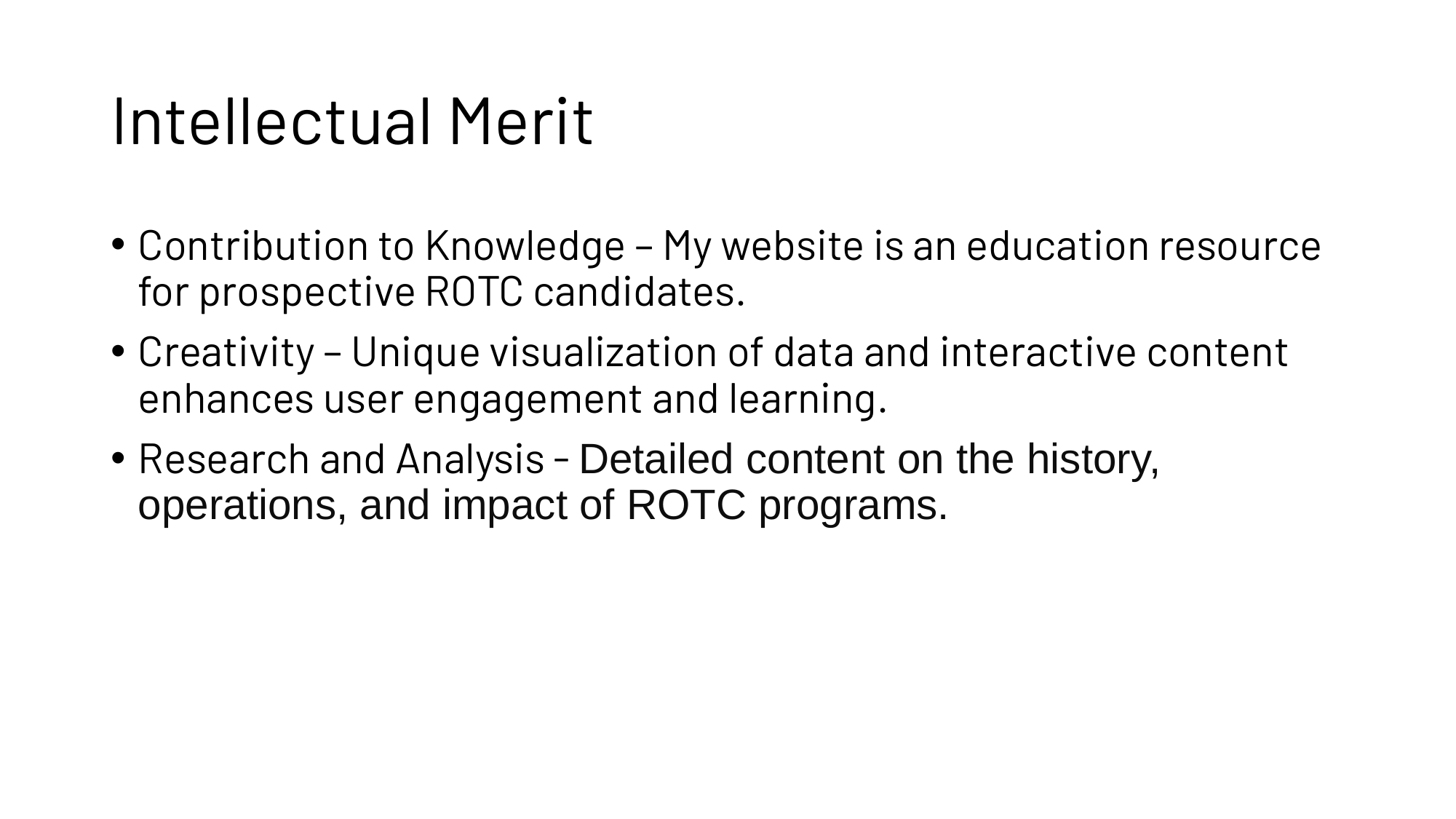

# Intellectual Merit
Contribution to Knowledge – My website is an education resource for prospective ROTC candidates.
Creativity – Unique visualization of data and interactive content enhances user engagement and learning.
Research and Analysis - Detailed content on the history, operations, and impact of ROTC programs.